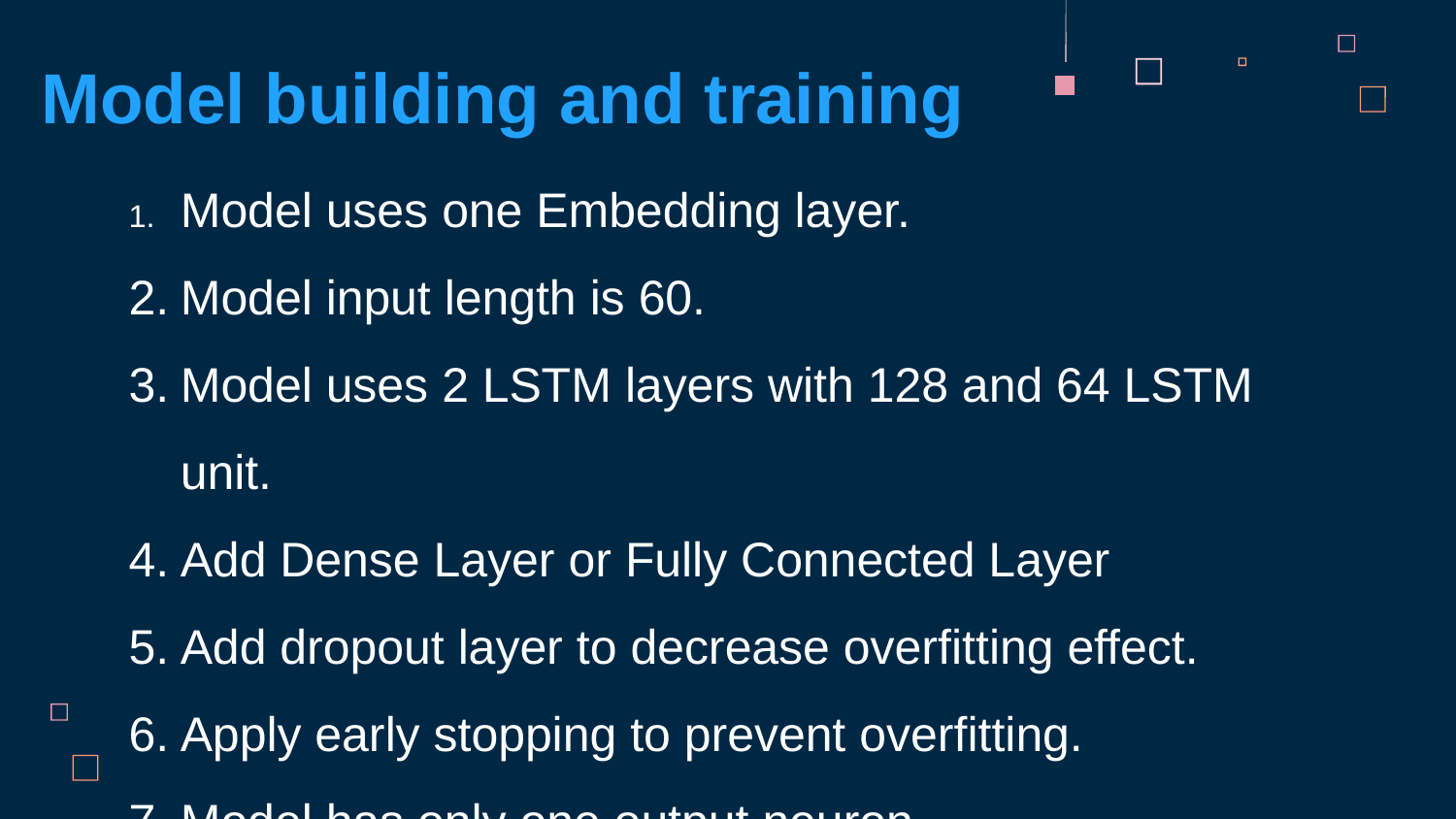

# Model building and training
Model uses one Embedding layer.
Model input length is 60.
Model uses 2 LSTM layers with 128 and 64 LSTM unit.
Add Dense Layer or Fully Connected Layer
Add dropout layer to decrease overfitting effect.
Apply early stopping to prevent overfitting.
Model has only one output neuron.